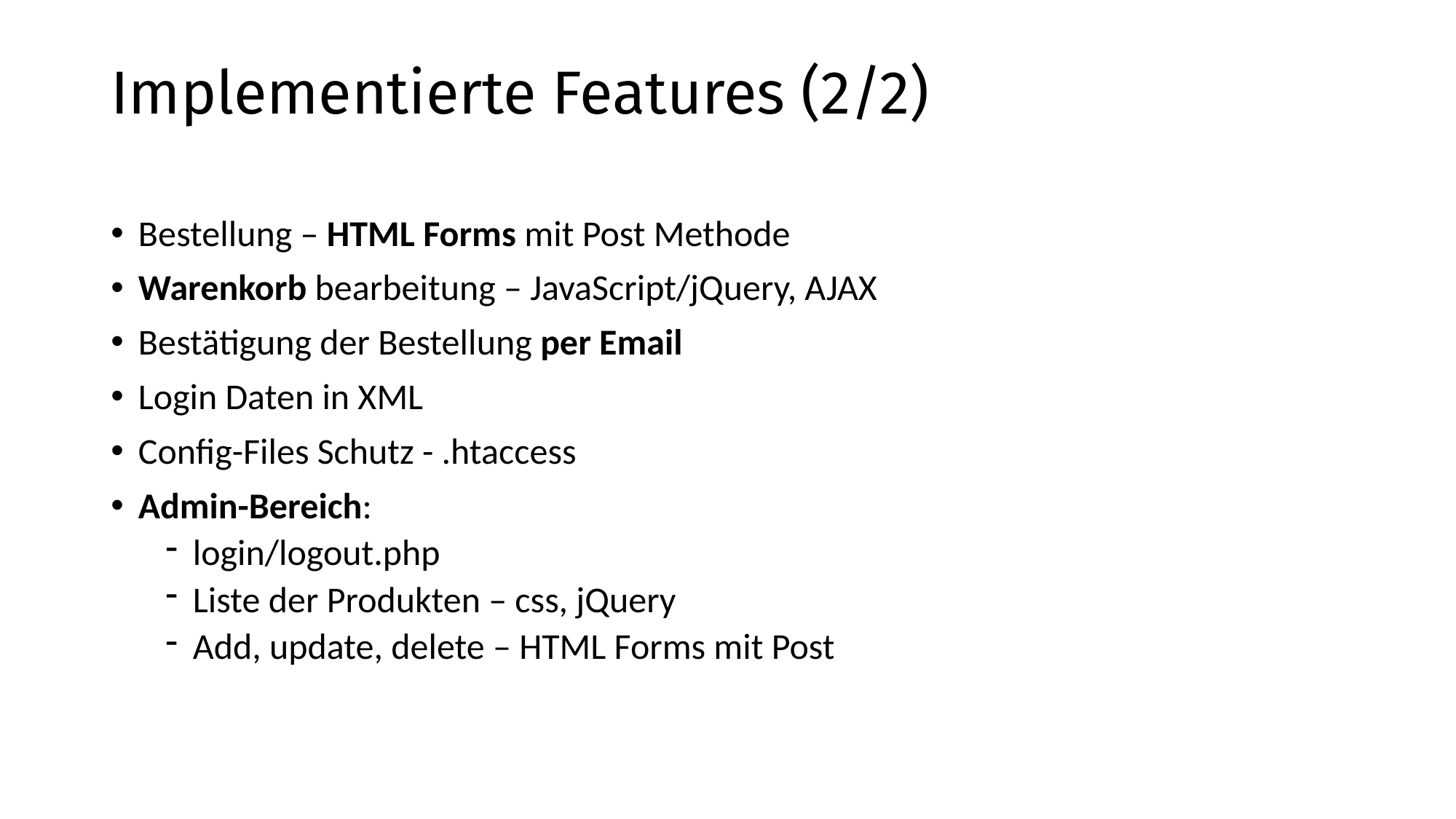

# Implementierte Features (2/2)
Bestellung – HTML Forms mit Post Methode
Warenkorb bearbeitung – JavaScript/jQuery, AJAX
Bestätigung der Bestellung per Email
Login Daten in XML
Config-Files Schutz - .htaccess
Admin-Bereich:
login/logout.php
Liste der Produkten – css, jQuery
Add, update, delete – HTML Forms mit Post